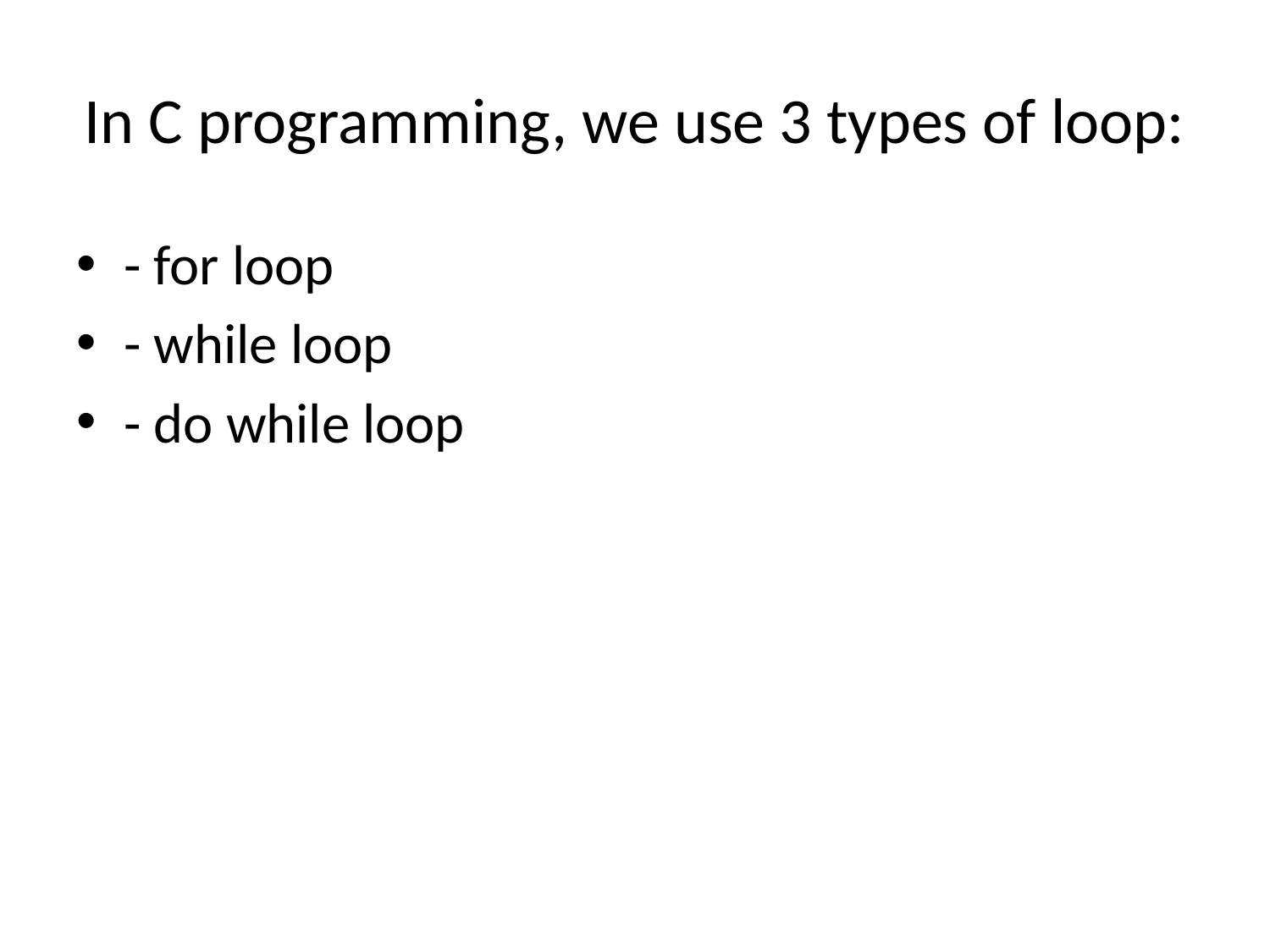

# In C programming, we use 3 types of loop:
- for loop
- while loop
- do while loop